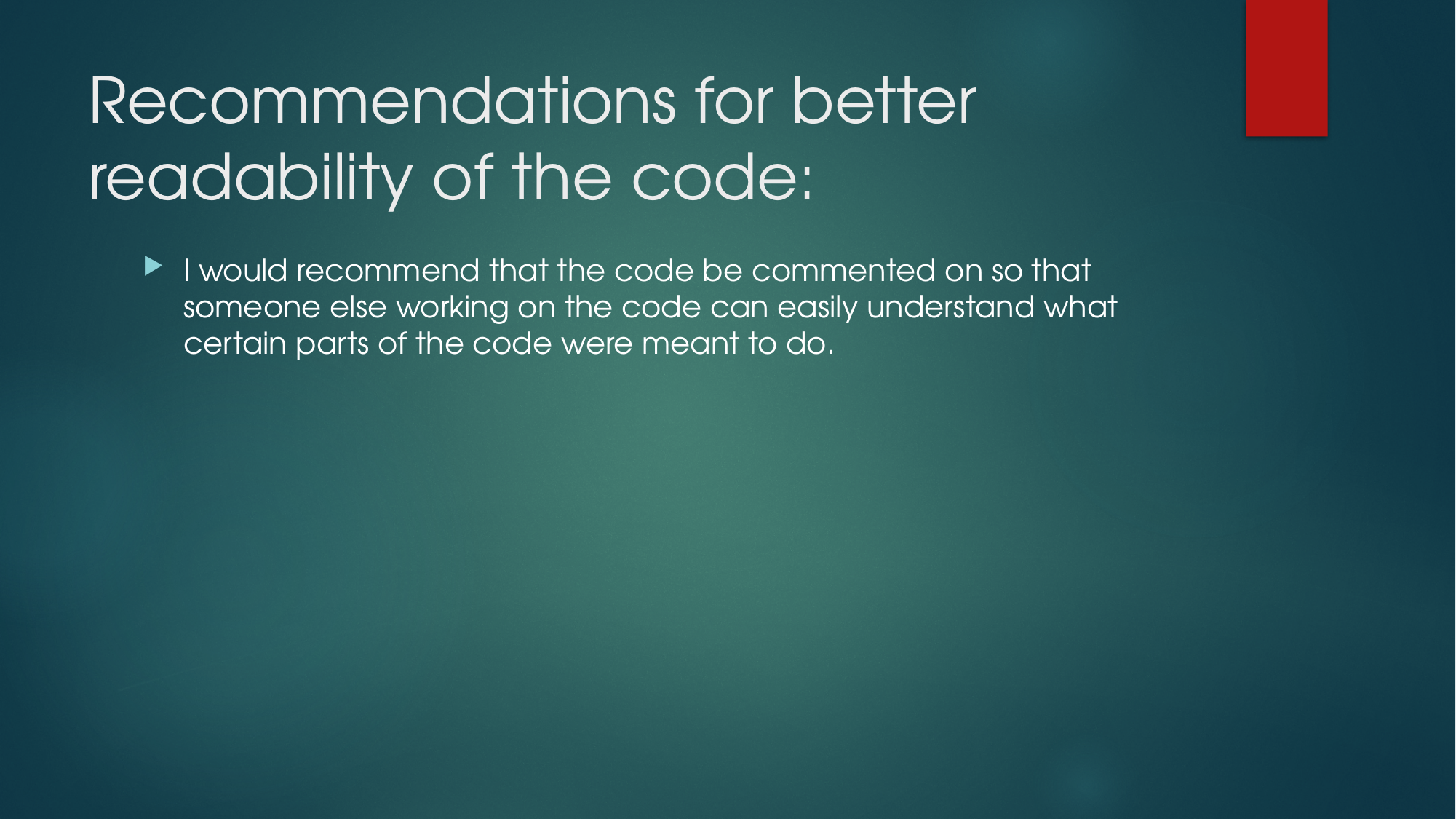

# Recommendations for better readability of the code:
I would recommend that the code be commented on so that someone else working on the code can easily understand what certain parts of the code were meant to do.